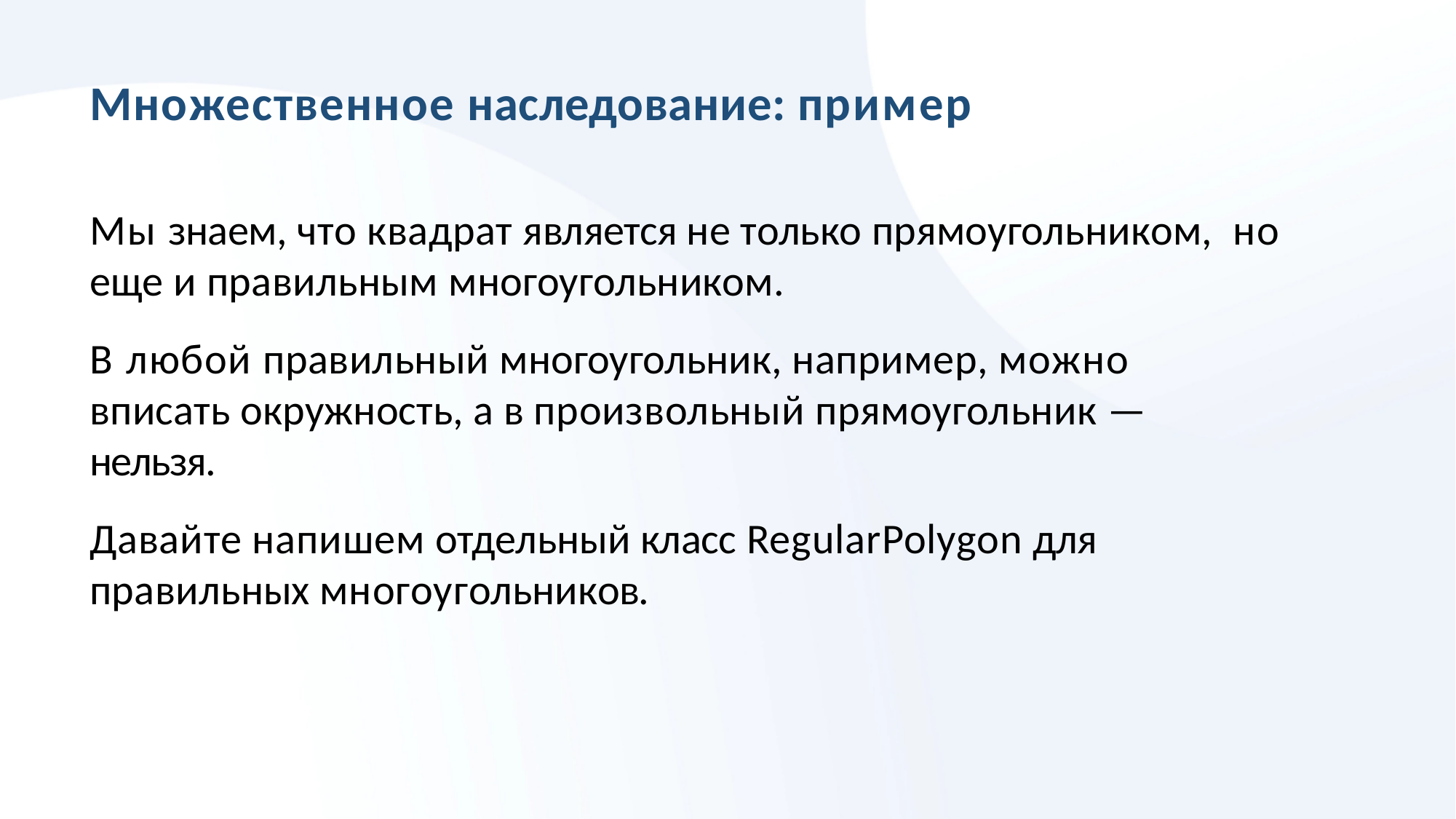

# Множественное наследование: пример
Мы знаем, что квадрат является не только прямоугольником,  но еще и правильным многоугольником.
В любой правильный многоугольник, например, можно  вписать окружность, а в произвольный прямоугольник —  нельзя.
Давайте напишем отдельный класс RegularPolygon для  правильных многоугольников.